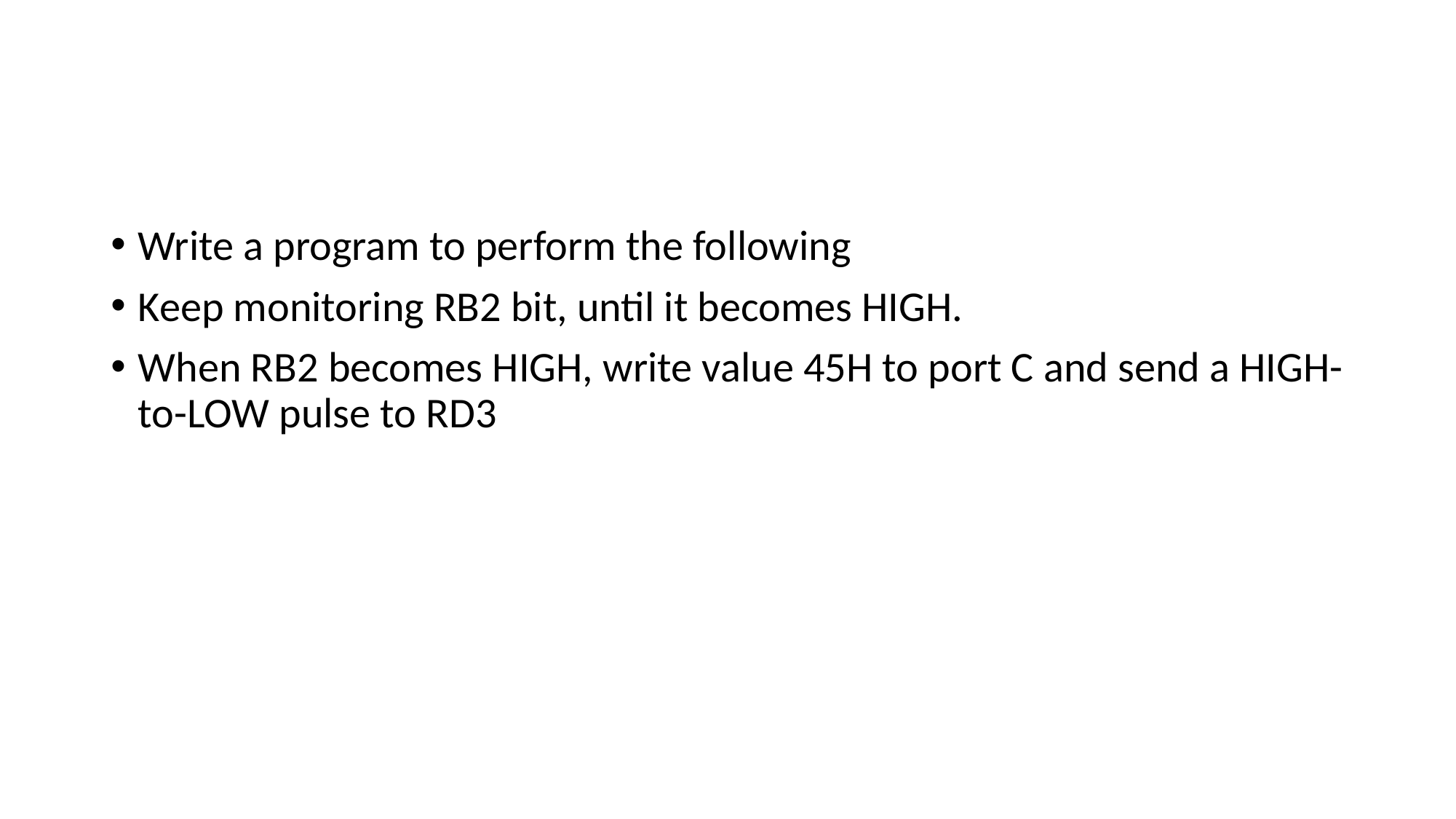

#
Write a program to perform the following
Keep monitoring RB2 bit, until it becomes HIGH.
When RB2 becomes HIGH, write value 45H to port C and send a HIGH-to-LOW pulse to RD3